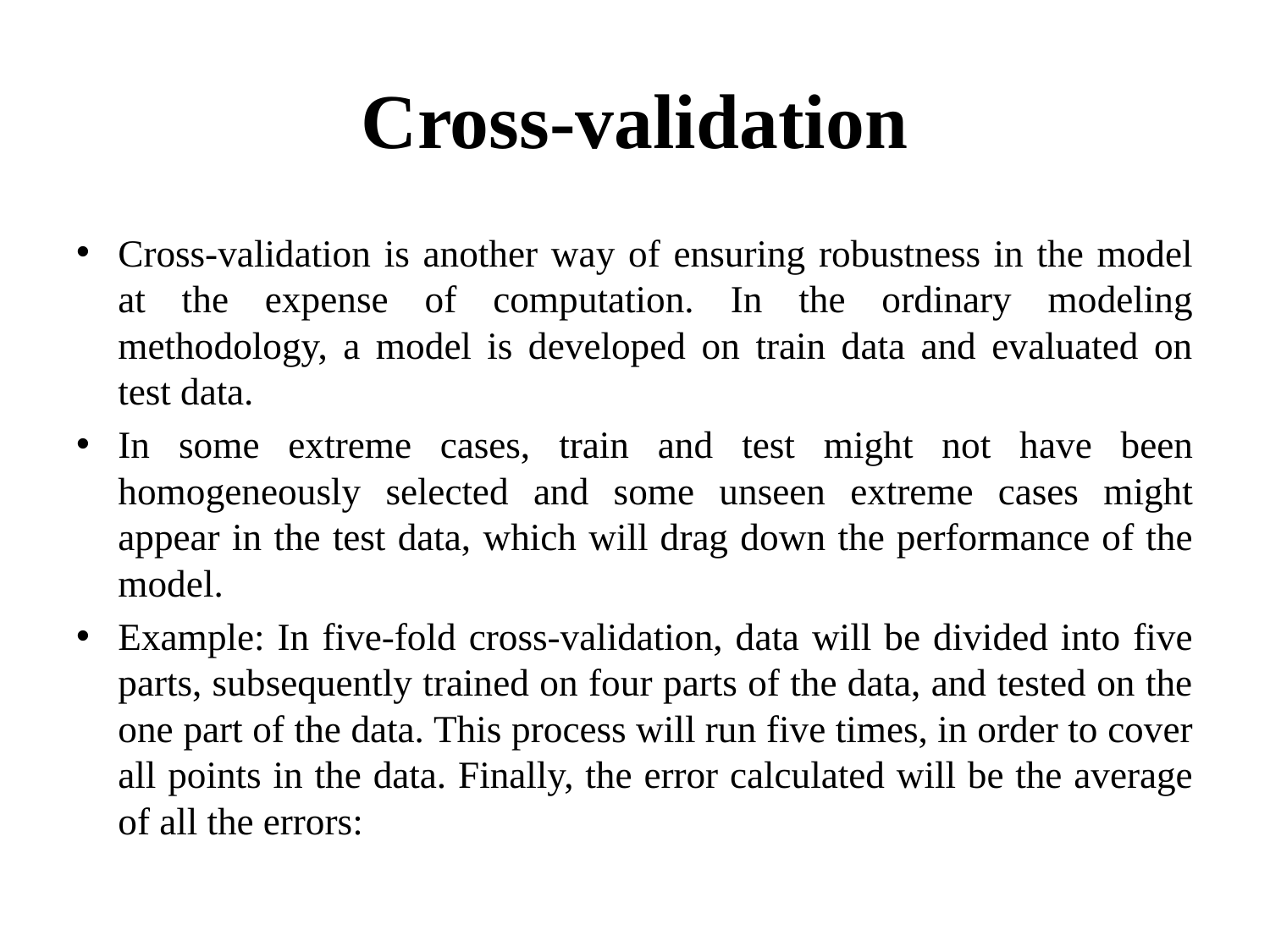

# Cross-validation
Cross-validation is another way of ensuring robustness in the model at the expense of computation. In the ordinary modeling methodology, a model is developed on train data and evaluated on test data.
In some extreme cases, train and test might not have been homogeneously selected and some unseen extreme cases might appear in the test data, which will drag down the performance of the model.
Example: In five-fold cross-validation, data will be divided into five parts, subsequently trained on four parts of the data, and tested on the one part of the data. This process will run five times, in order to cover all points in the data. Finally, the error calculated will be the average of all the errors: